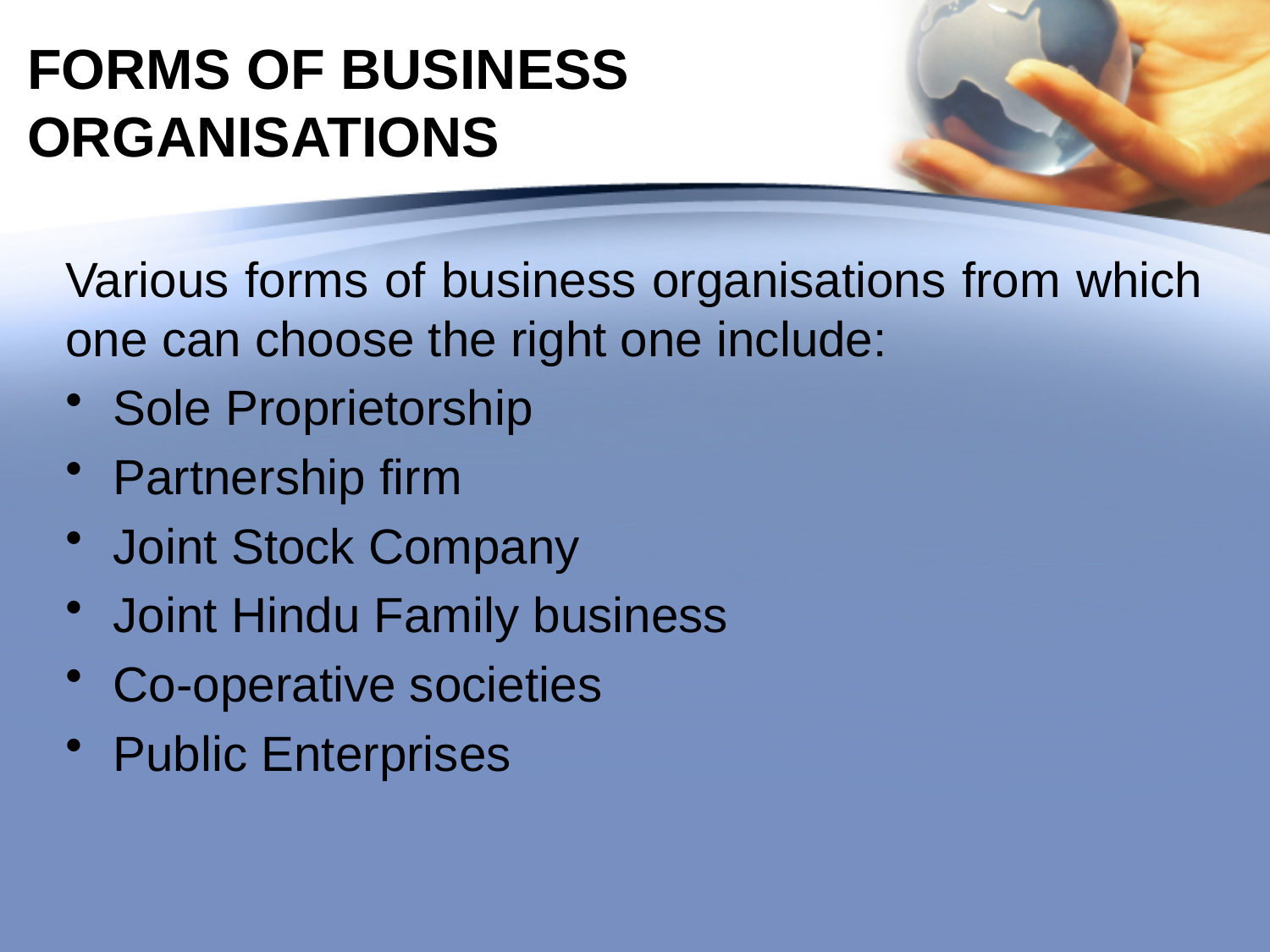

# FORMS OF BUSINESS ORGANISATIONS
Various forms of business organisations from which one can choose the right one include:
Sole Proprietorship
Partnership firm
Joint Stock Company
Joint Hindu Family business
Co-operative societies
Public Enterprises